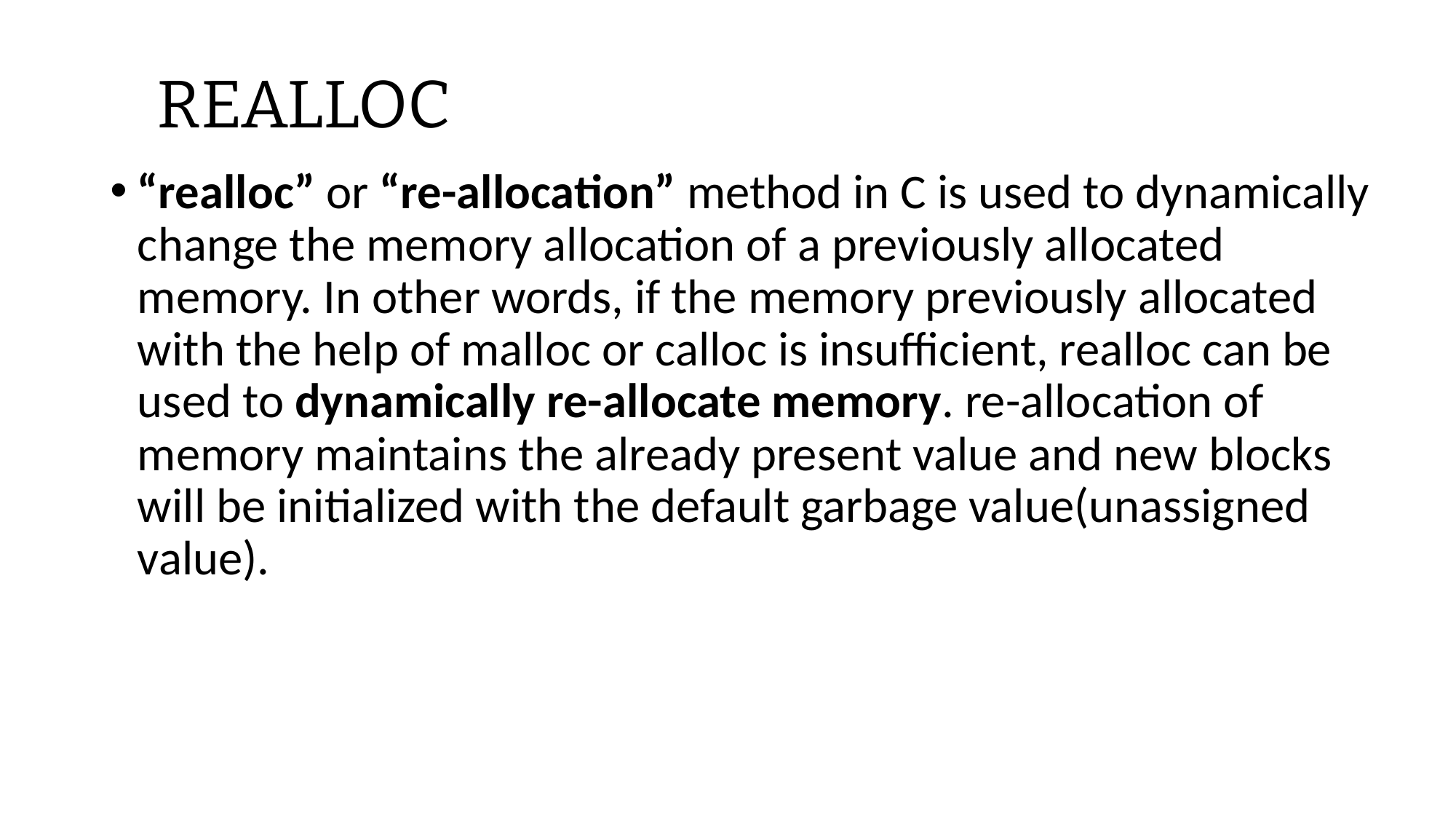

# REALLOC
“realloc” or “re-allocation” method in C is used to dynamically change the memory allocation of a previously allocated memory. In other words, if the memory previously allocated with the help of malloc or calloc is insufficient, realloc can be used to dynamically re-allocate memory. re-allocation of memory maintains the already present value and new blocks will be initialized with the default garbage value(unassigned value).